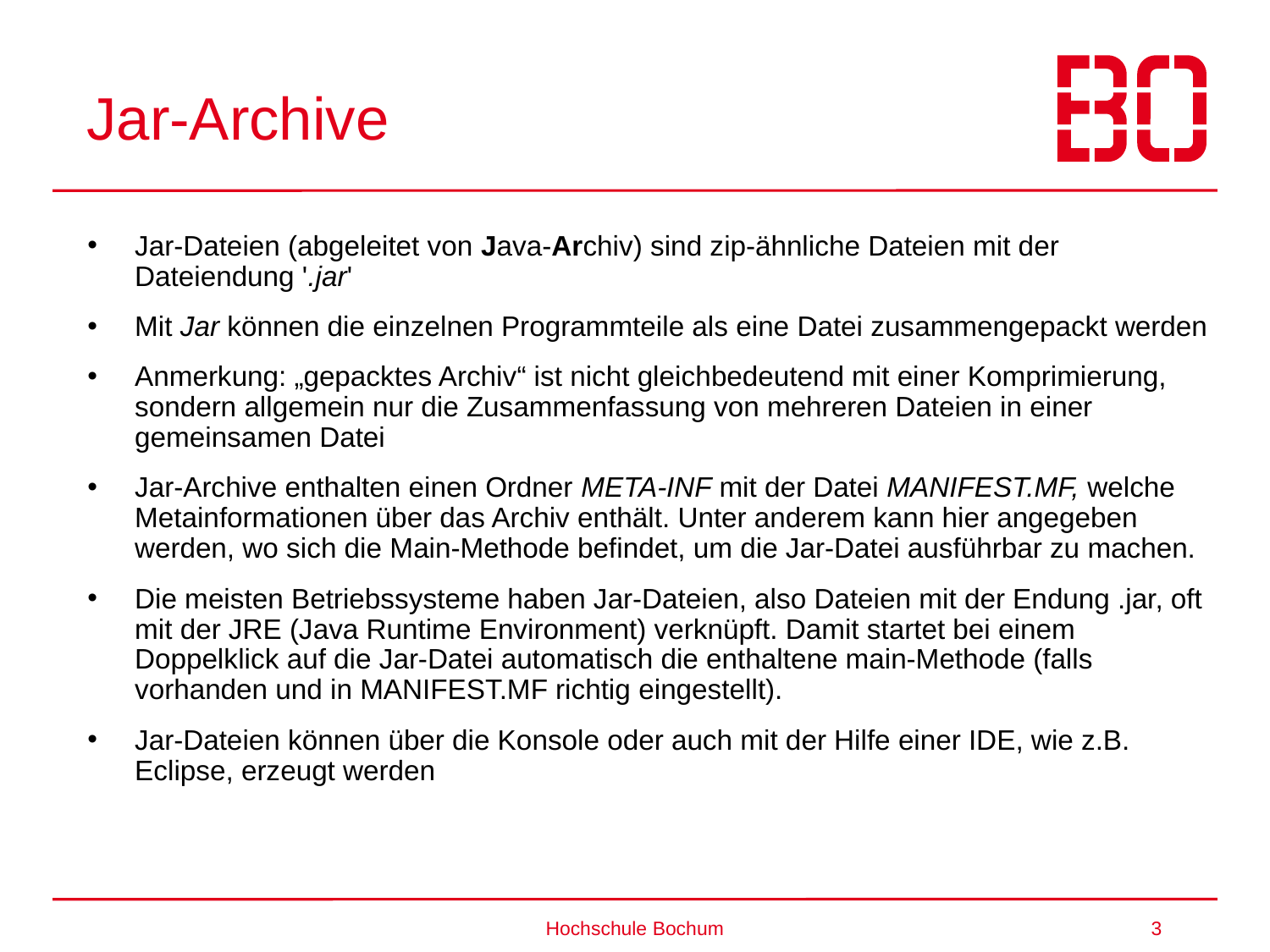

# Jar-Archive

Jar-Dateien (abgeleitet von Java-Archiv) sind zip-ähnliche Dateien mit der Dateiendung '.jar'
Mit Jar können die einzelnen Programmteile als eine Datei zusammengepackt werden
Anmerkung: „gepacktes Archiv“ ist nicht gleichbedeutend mit einer Komprimierung, sondern allgemein nur die Zusammenfassung von mehreren Dateien in einer gemeinsamen Datei
Jar-Archive enthalten einen Ordner META-INF mit der Datei MANIFEST.MF, welche Metainformationen über das Archiv enthält. Unter anderem kann hier angegeben werden, wo sich die Main-Methode befindet, um die Jar-Datei ausführbar zu machen.
Die meisten Betriebssysteme haben Jar-Dateien, also Dateien mit der Endung .jar, oft mit der JRE (Java Runtime Environment) verknüpft. Damit startet bei einem Doppelklick auf die Jar-Datei automatisch die enthaltene main-Methode (falls vorhanden und in MANIFEST.MF richtig eingestellt).
Jar-Dateien können über die Konsole oder auch mit der Hilfe einer IDE, wie z.B. Eclipse, erzeugt werden
Hochschule Bochum

3